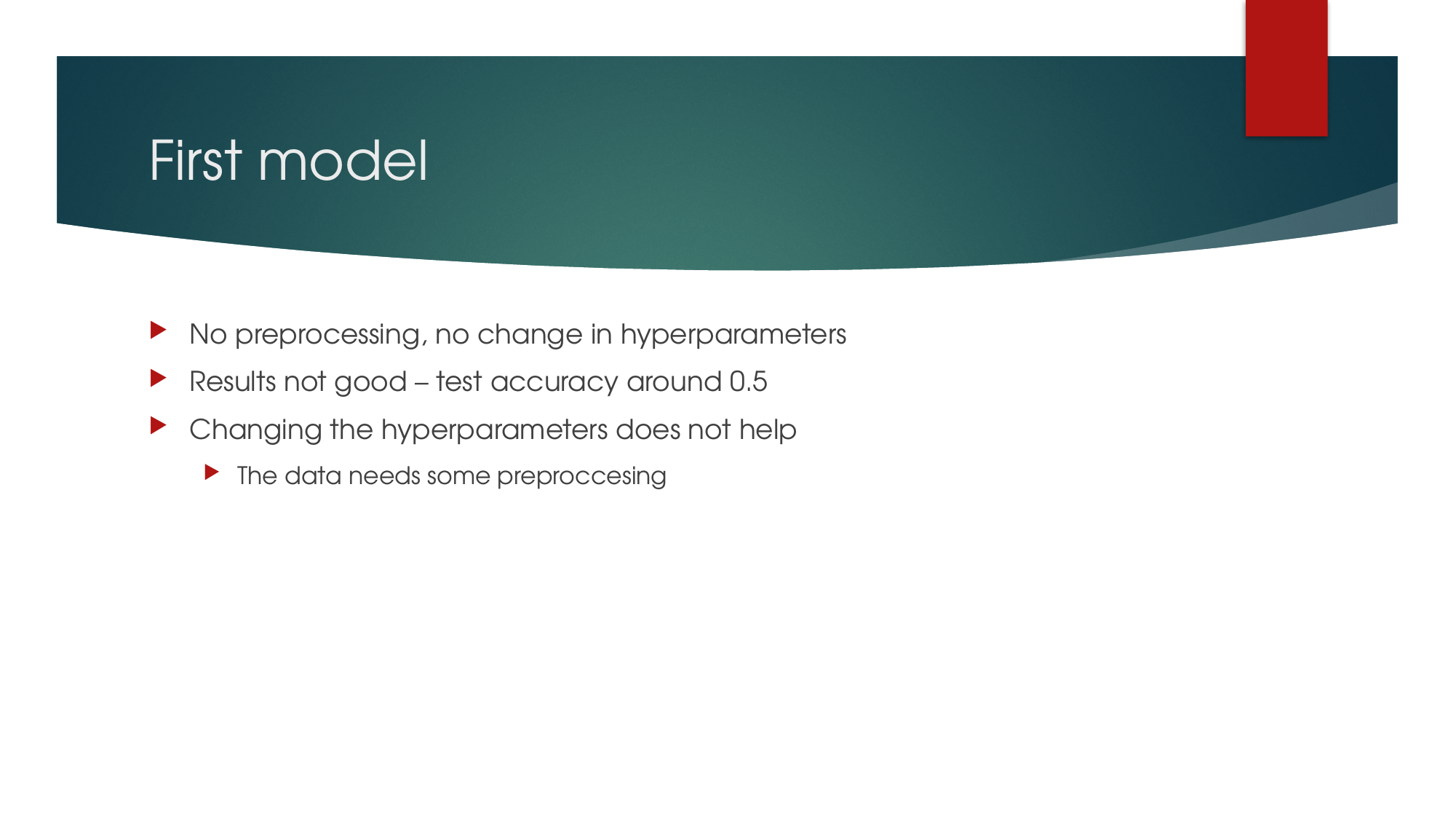

# First model
No preprocessing, no change in hyperparameters
Results not good – test accuracy around 0.5
Changing the hyperparameters does not help
The data needs some preproccesing